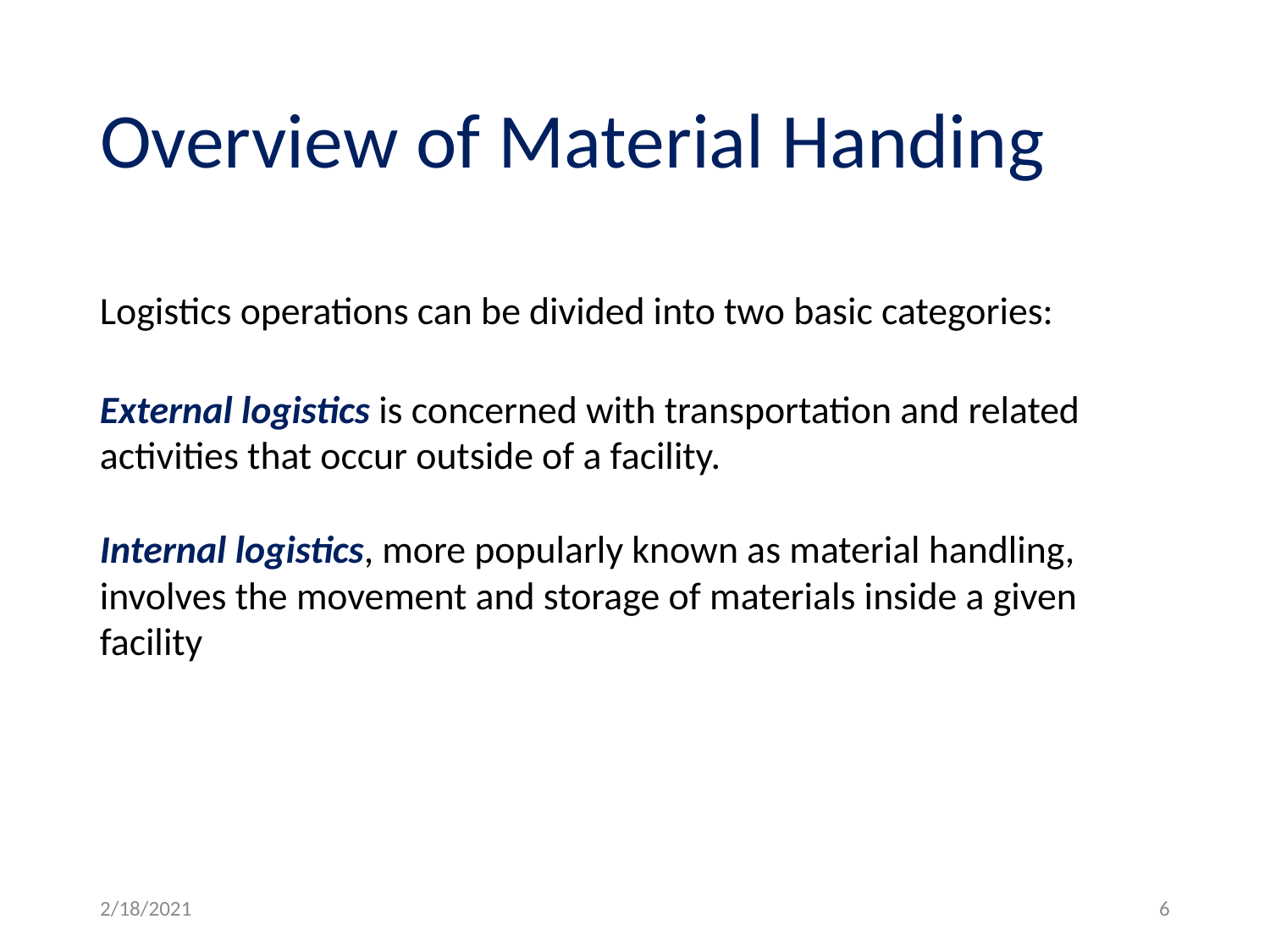

# Overview of Material Handing
Logistics operations can be divided into two basic categories:
External logistics is concerned with transportation and related activities that occur outside of a facility.

Internal logistics, more popularly known as material handling, involves the movement and storage of materials inside a given facility
2/18/2021
6